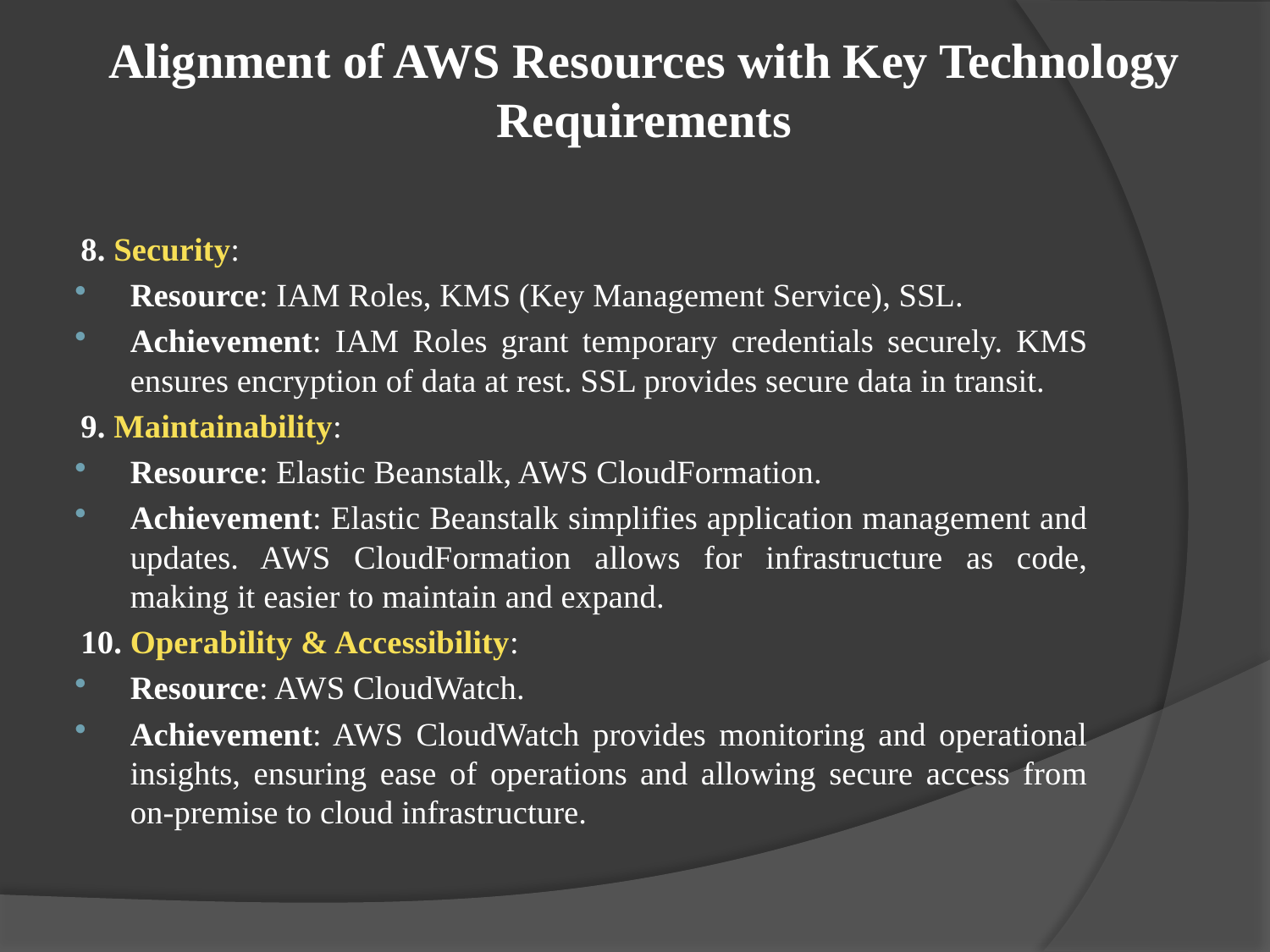

# Alignment of AWS Resources with Key Technology Requirements
8. Security:
Resource: IAM Roles, KMS (Key Management Service), SSL.
Achievement: IAM Roles grant temporary credentials securely. KMS ensures encryption of data at rest. SSL provides secure data in transit.
9. Maintainability:
Resource: Elastic Beanstalk, AWS CloudFormation.
Achievement: Elastic Beanstalk simplifies application management and updates. AWS CloudFormation allows for infrastructure as code, making it easier to maintain and expand.
10. Operability & Accessibility:
Resource: AWS CloudWatch.
Achievement: AWS CloudWatch provides monitoring and operational insights, ensuring ease of operations and allowing secure access from on-premise to cloud infrastructure.